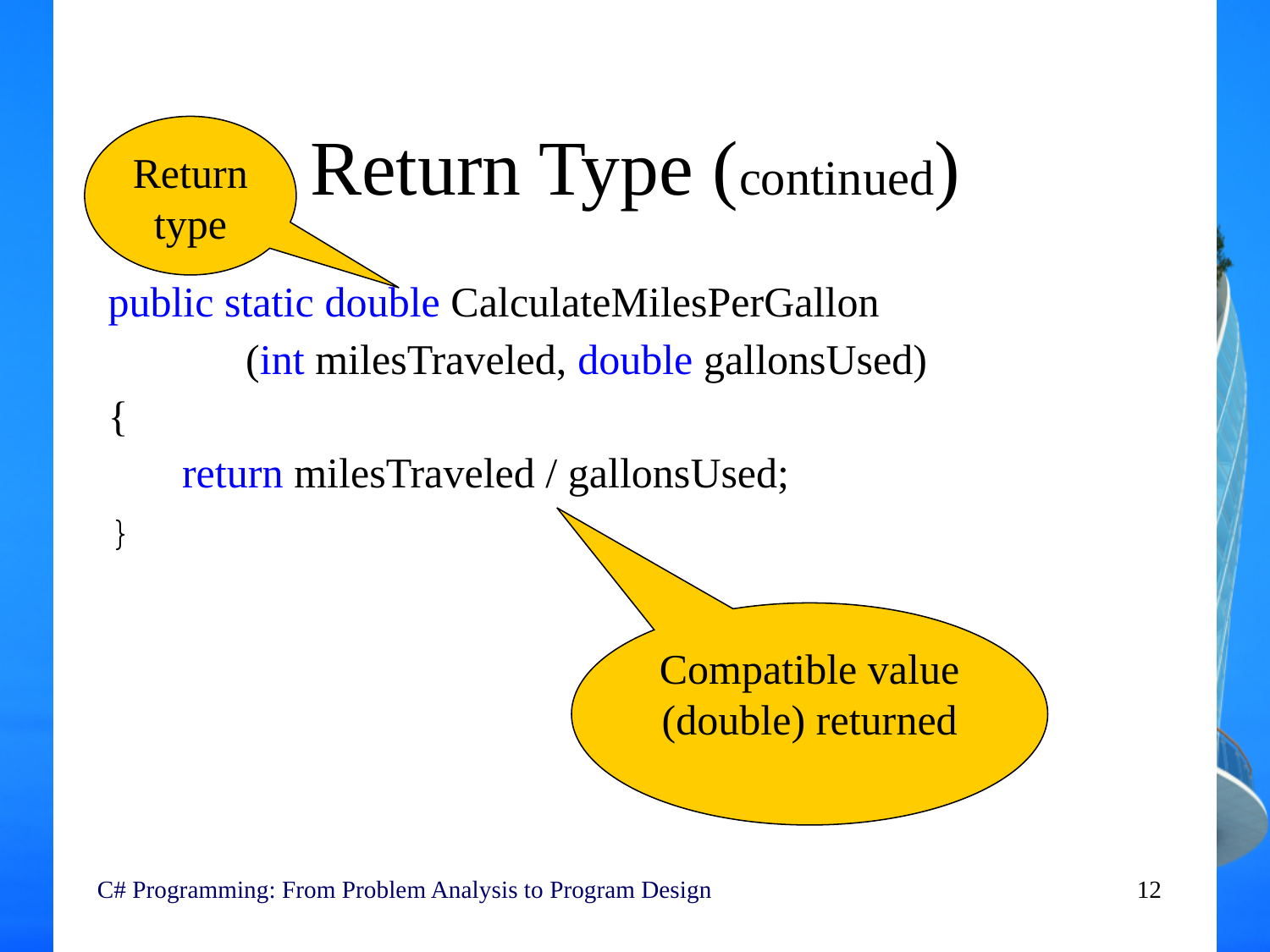

# Return Type (continued)
Return type
public static double CalculateMilesPerGallon
             (int milesTraveled, double gallonsUsed)
{
       return milesTraveled / gallonsUsed;
}
Compatible value (double) returned
C# Programming: From Problem Analysis to Program Design

12